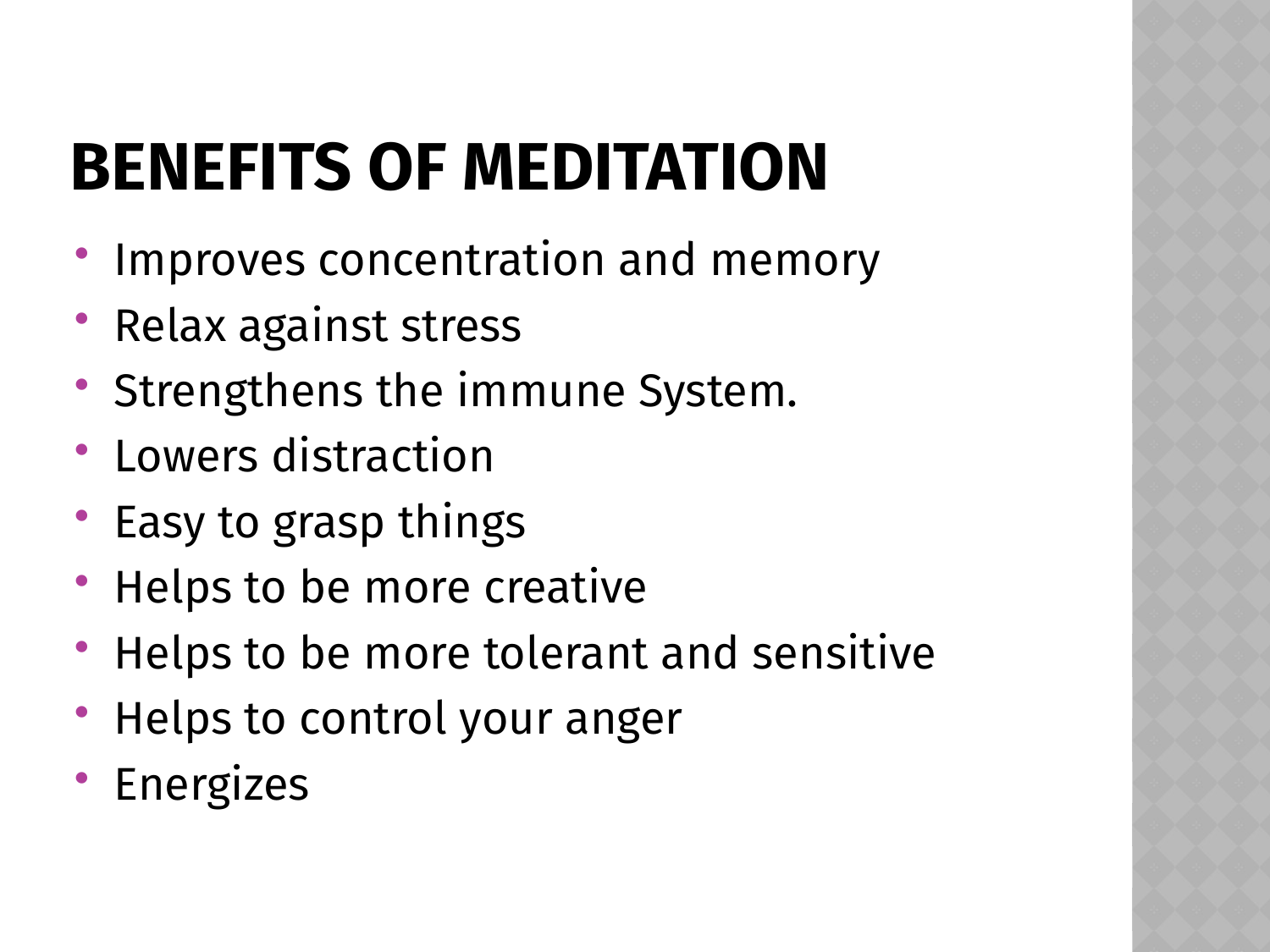

# Benefits of MEDITATION
Improves concentration and memory
Relax against stress
Strengthens the immune System.
Lowers distraction
Easy to grasp things
Helps to be more creative
Helps to be more tolerant and sensitive
Helps to control your anger
Energizes